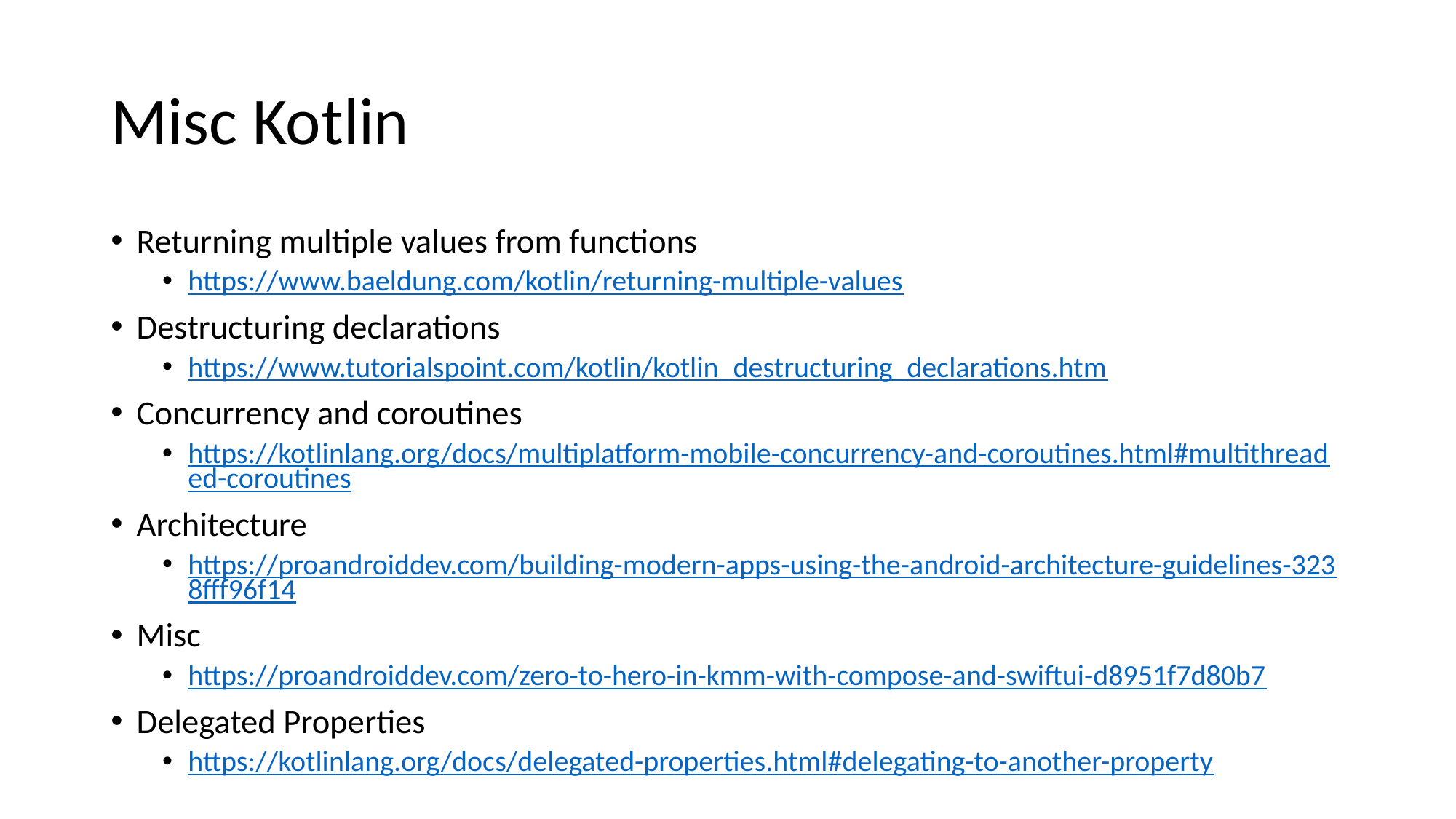

# Misc Kotlin
Returning multiple values from functions
https://www.baeldung.com/kotlin/returning-multiple-values
Destructuring declarations
https://www.tutorialspoint.com/kotlin/kotlin_destructuring_declarations.htm
Concurrency and coroutines
https://kotlinlang.org/docs/multiplatform-mobile-concurrency-and-coroutines.html#multithreaded-coroutines
Architecture
https://proandroiddev.com/building-modern-apps-using-the-android-architecture-guidelines-3238fff96f14
Misc
https://proandroiddev.com/zero-to-hero-in-kmm-with-compose-and-swiftui-d8951f7d80b7
Delegated Properties
https://kotlinlang.org/docs/delegated-properties.html#delegating-to-another-property